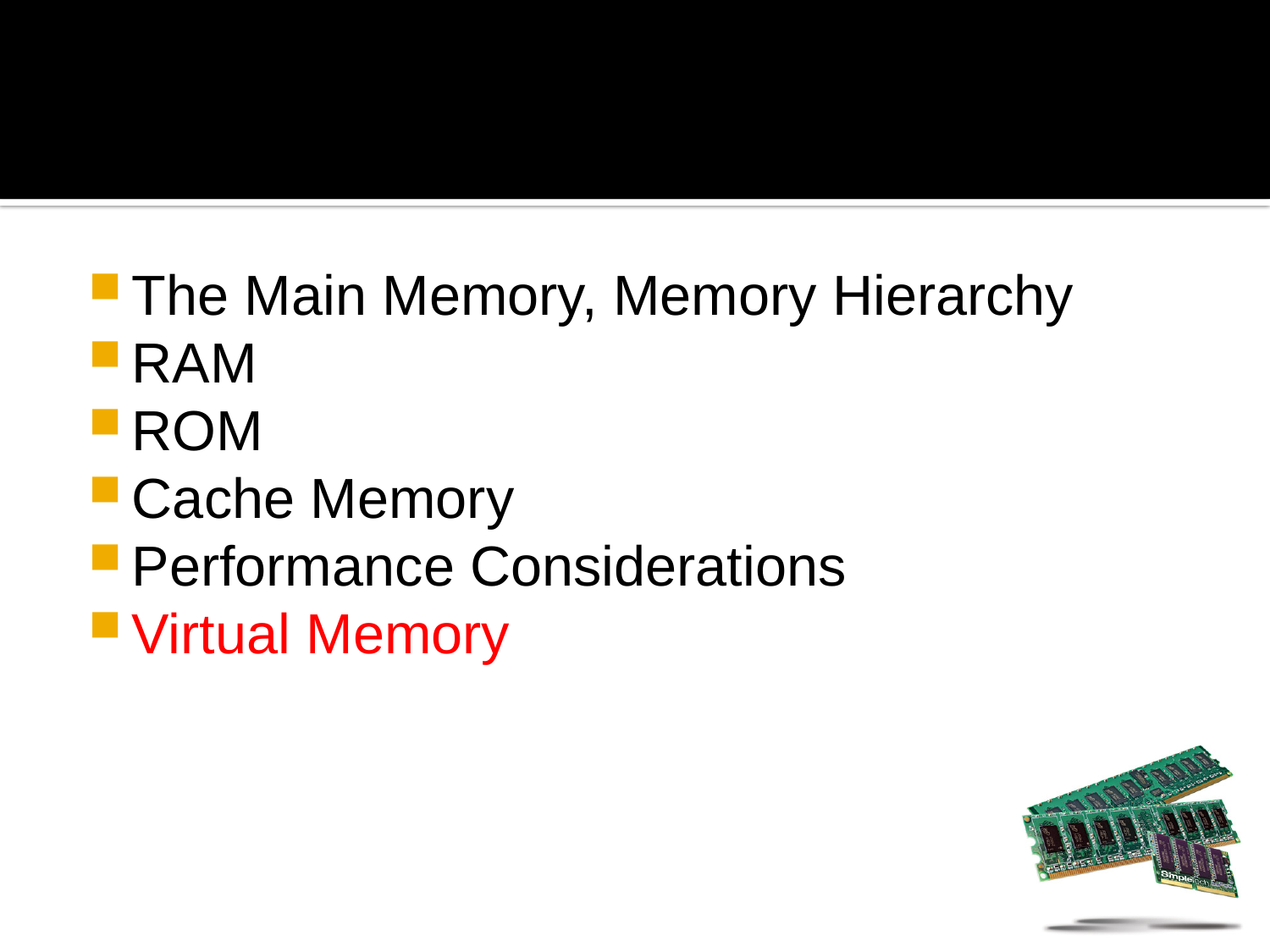

The Main Memory, Memory Hierarchy
RAM
ROM
Cache Memory
Performance Considerations
Virtual Memory